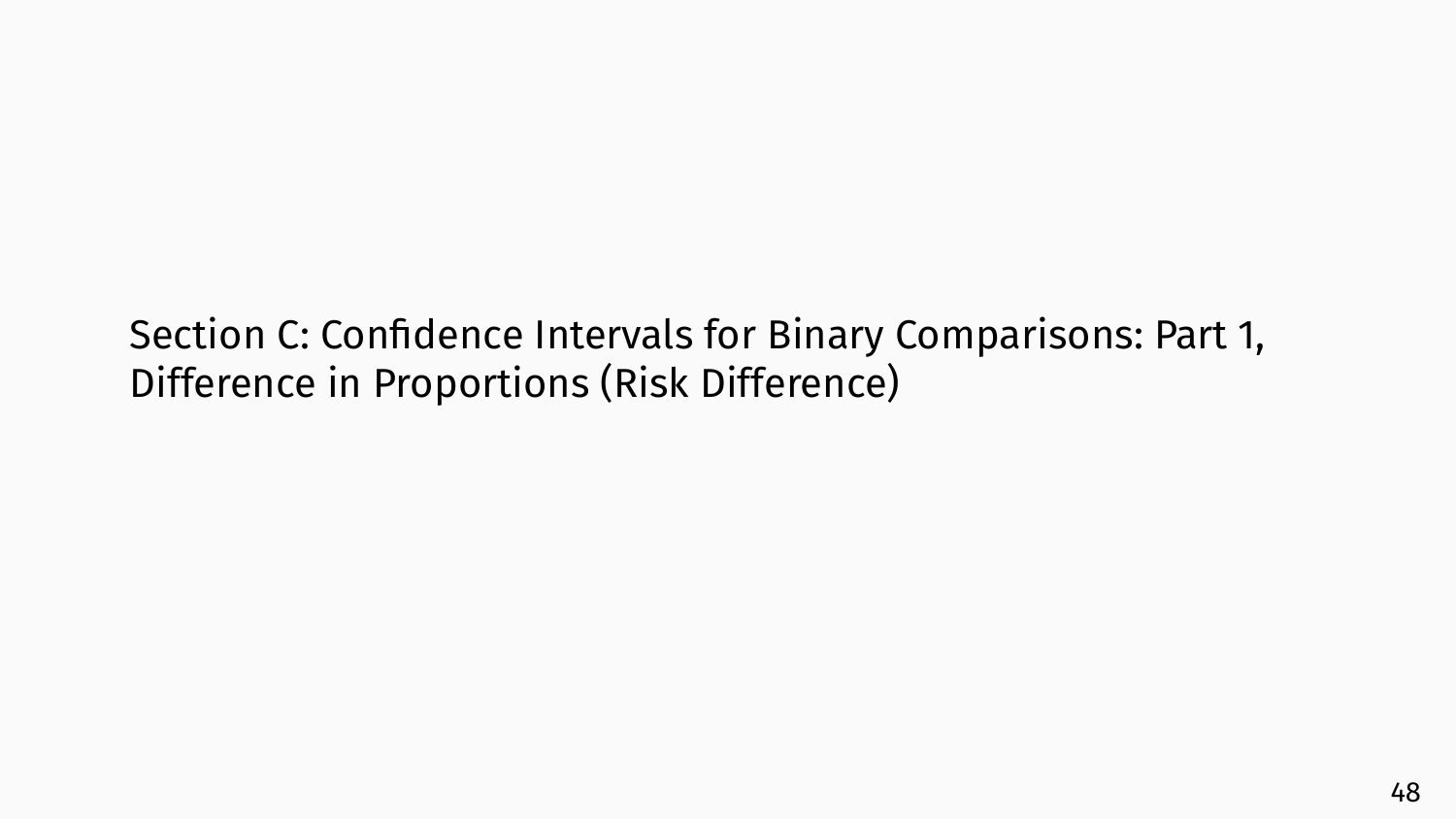

Section C: Confidence Intervals for Binary Comparisons: Part 1, Difference in Proportions (Risk Difference)

48